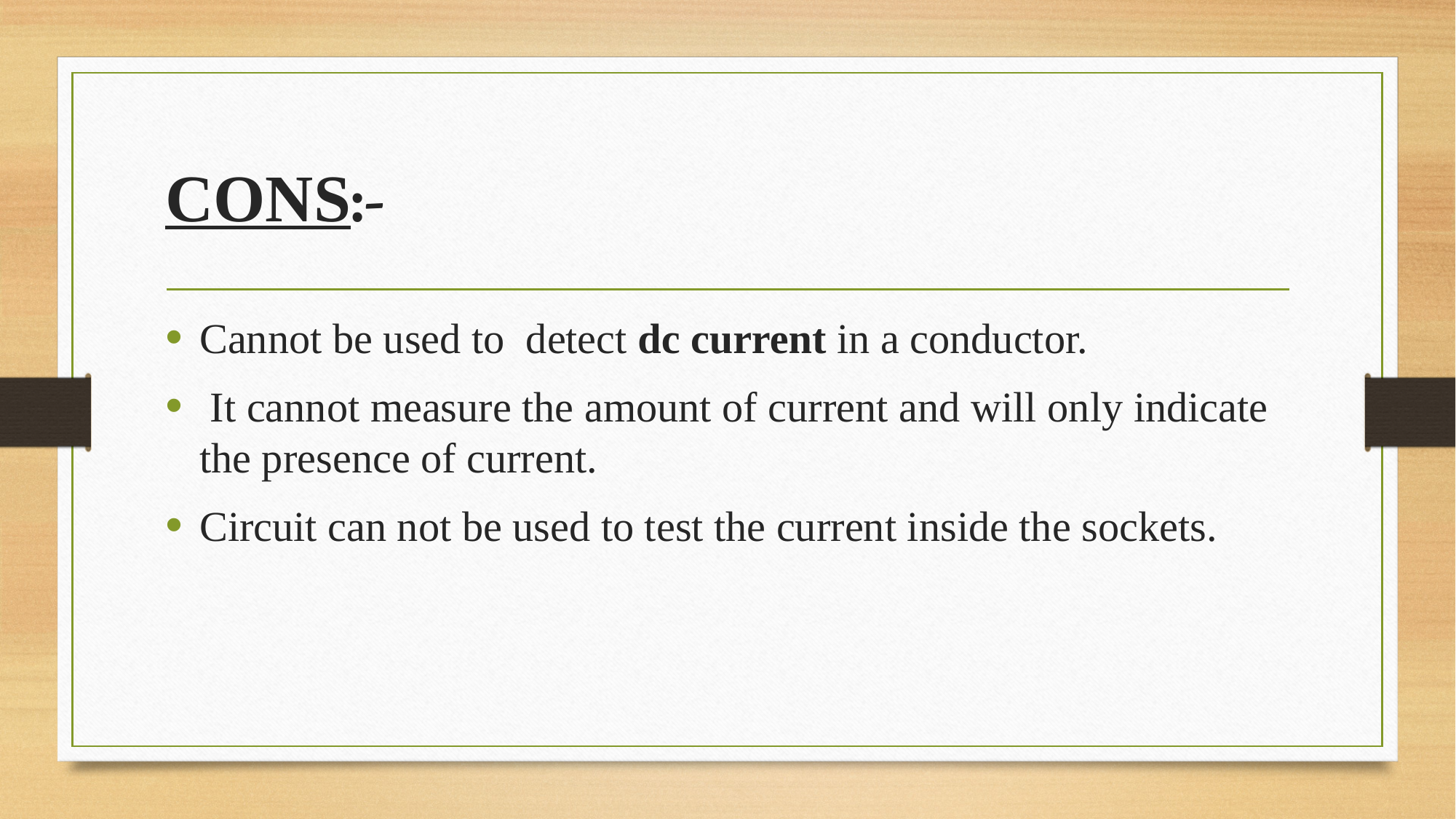

# CONS:-
Cannot be used to  detect dc current in a conductor.
 It cannot measure the amount of current and will only indicate the presence of current.
Circuit can not be used to test the current inside the sockets.